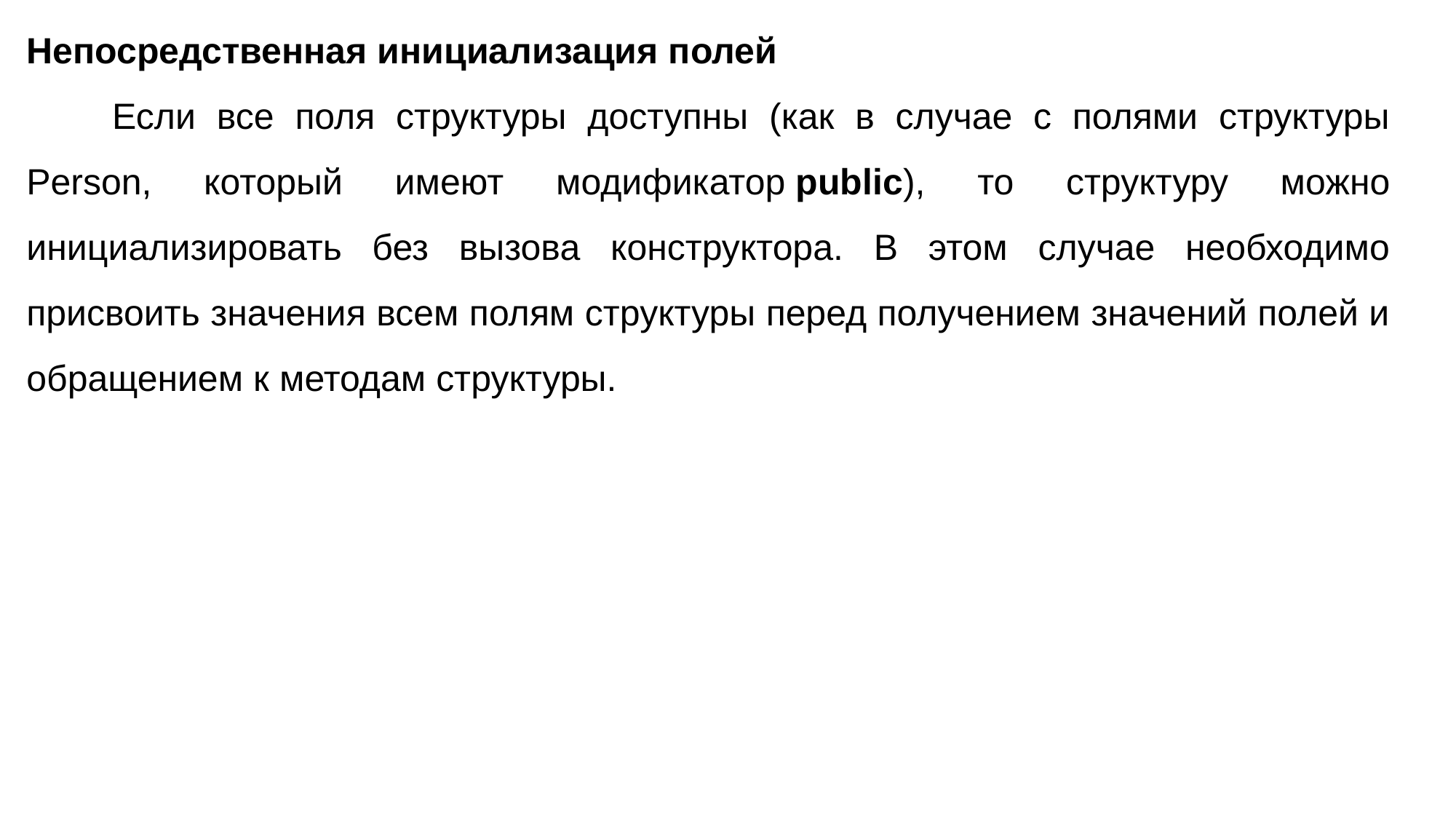

Непосредственная инициализация полей
Если все поля структуры доступны (как в случае с полями структуры Person, который имеют модификатор public), то структуру можно инициализировать без вызова конструктора. В этом случае необходимо присвоить значения всем полям структуры перед получением значений полей и обращением к методам структуры.